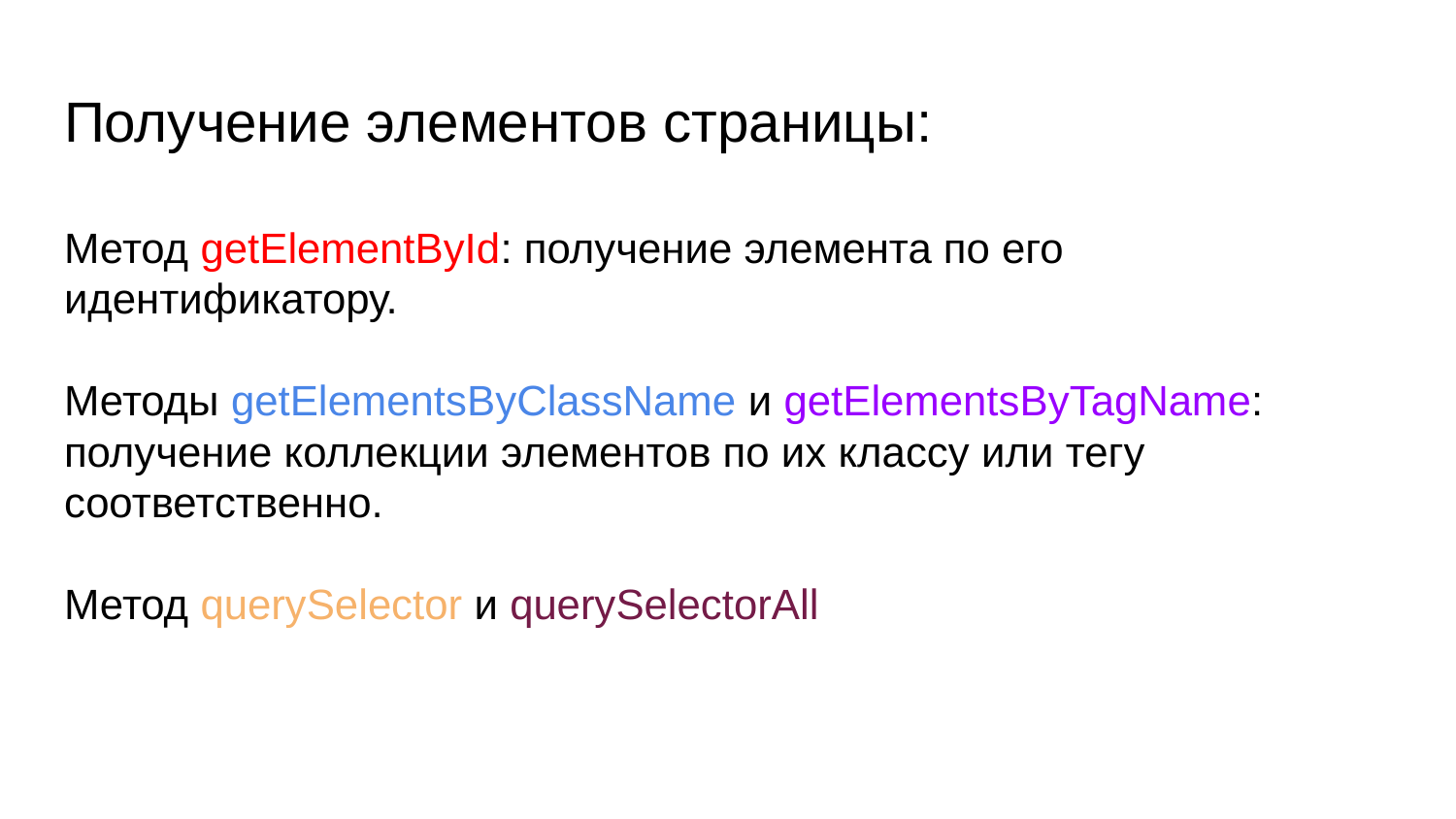

# Получение элементов страницы:

Метод getElementById: получение элемента по его идентификатору.

Методы getElementsByClassName и getElementsByTagName: получение коллекции элементов по их классу или тегу соответственно.

Метод querySelector и querySelectorAll